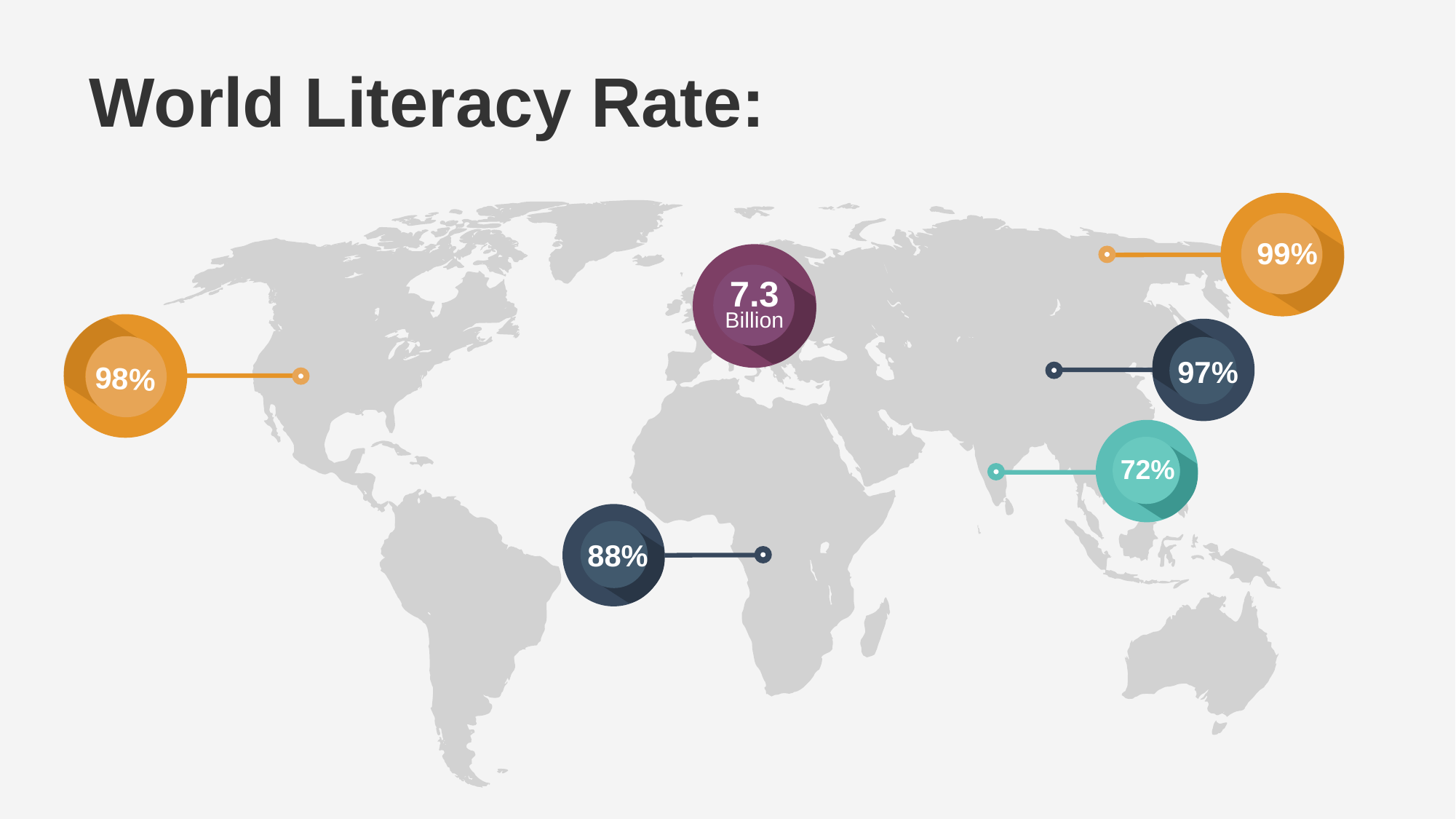

# World Literacy Rate:

99%

7.3

Billion

98%

97%

72%

88%